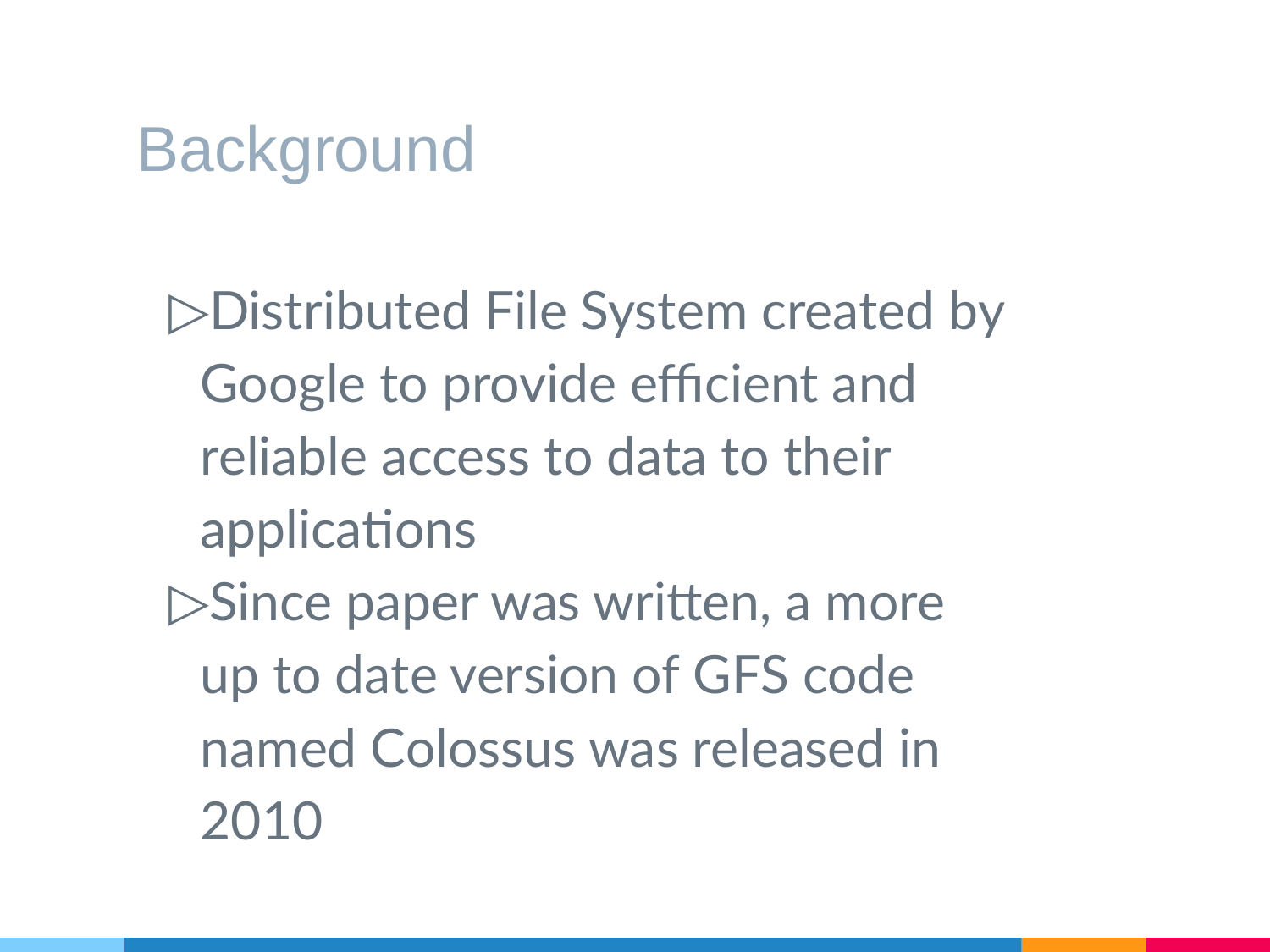

# Background
Distributed File System created by Google to provide efficient and reliable access to data to their applications
Since paper was written, a more up to date version of GFS code named Colossus was released in 2010